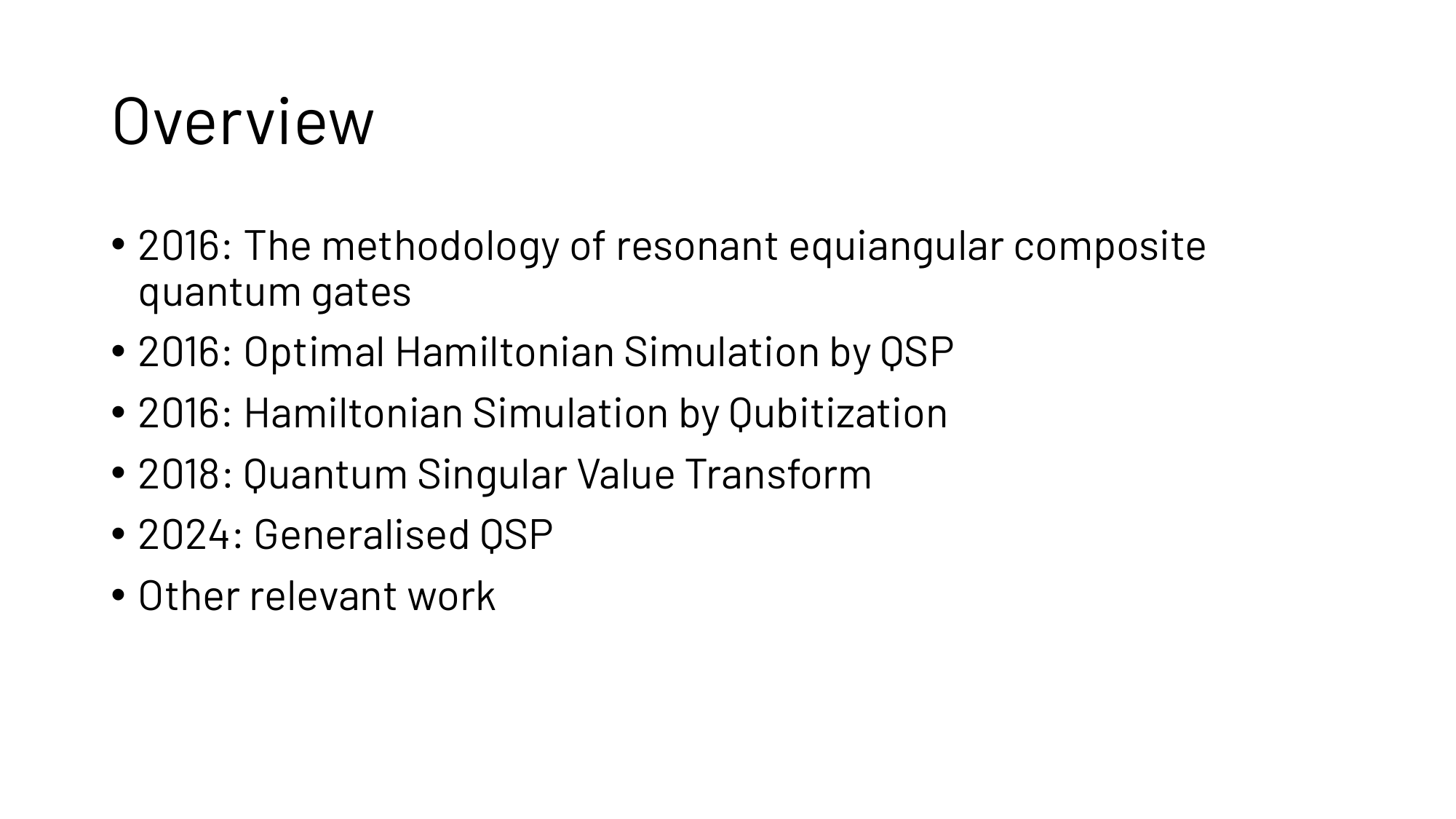

# Overview
2016: The methodology of resonant equiangular composite quantum gates
2016: Optimal Hamiltonian Simulation by QSP
2016: Hamiltonian Simulation by Qubitization
2018: Quantum Singular Value Transform
2024: Generalised QSP
Other relevant work